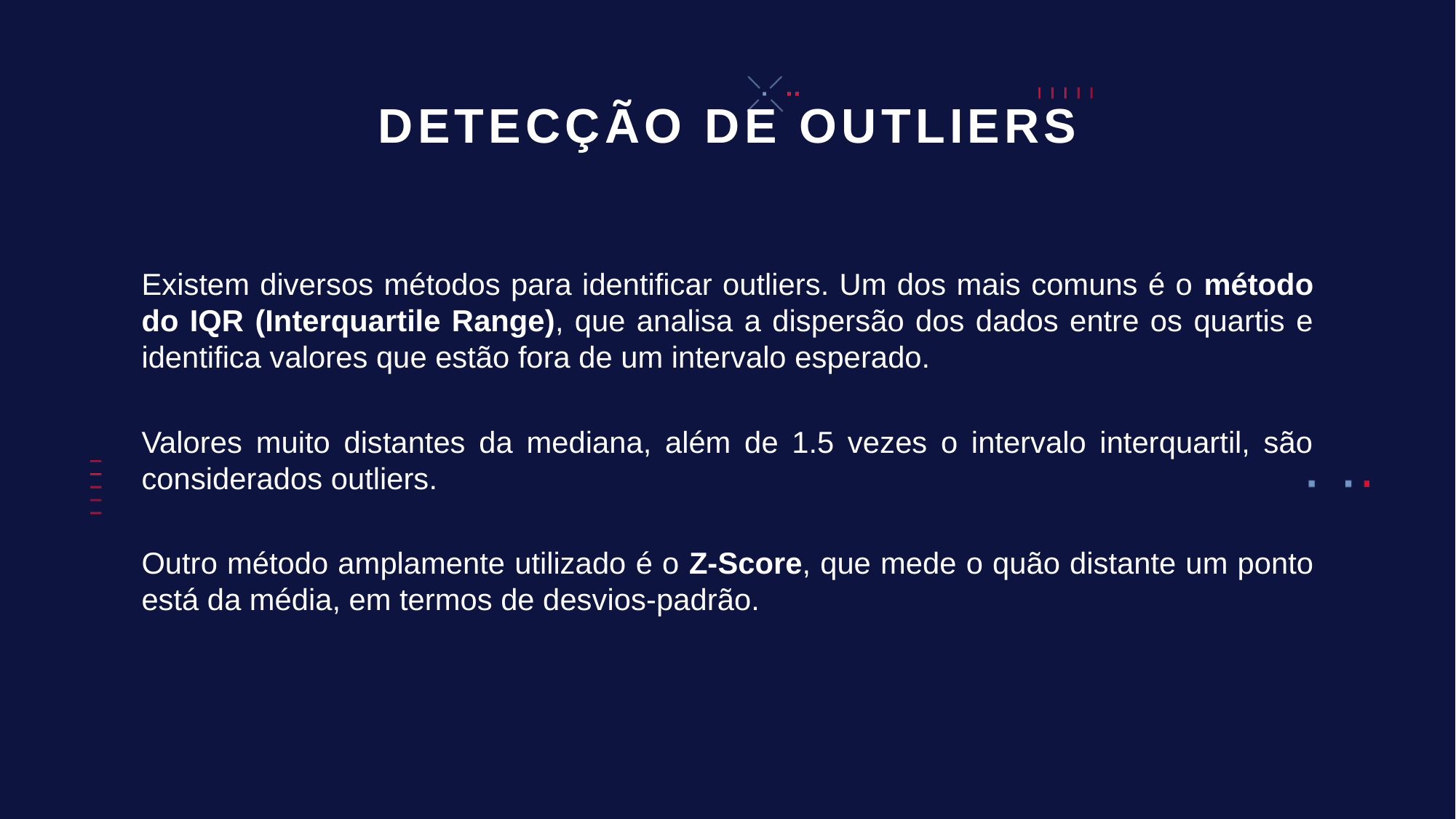

# DETECÇÃO DE OUTLIERS

Existem diversos métodos para identificar outliers. Um dos mais comuns é o método do IQR (Interquartile Range), que analisa a dispersão dos dados entre os quartis e identifica valores que estão fora de um intervalo esperado.

Valores muito distantes da mediana, além de 1.5 vezes o intervalo interquartil, são considerados outliers.

Outro método amplamente utilizado é o Z-Score, que mede o quão distante um ponto está da média, em termos de desvios-padrão.